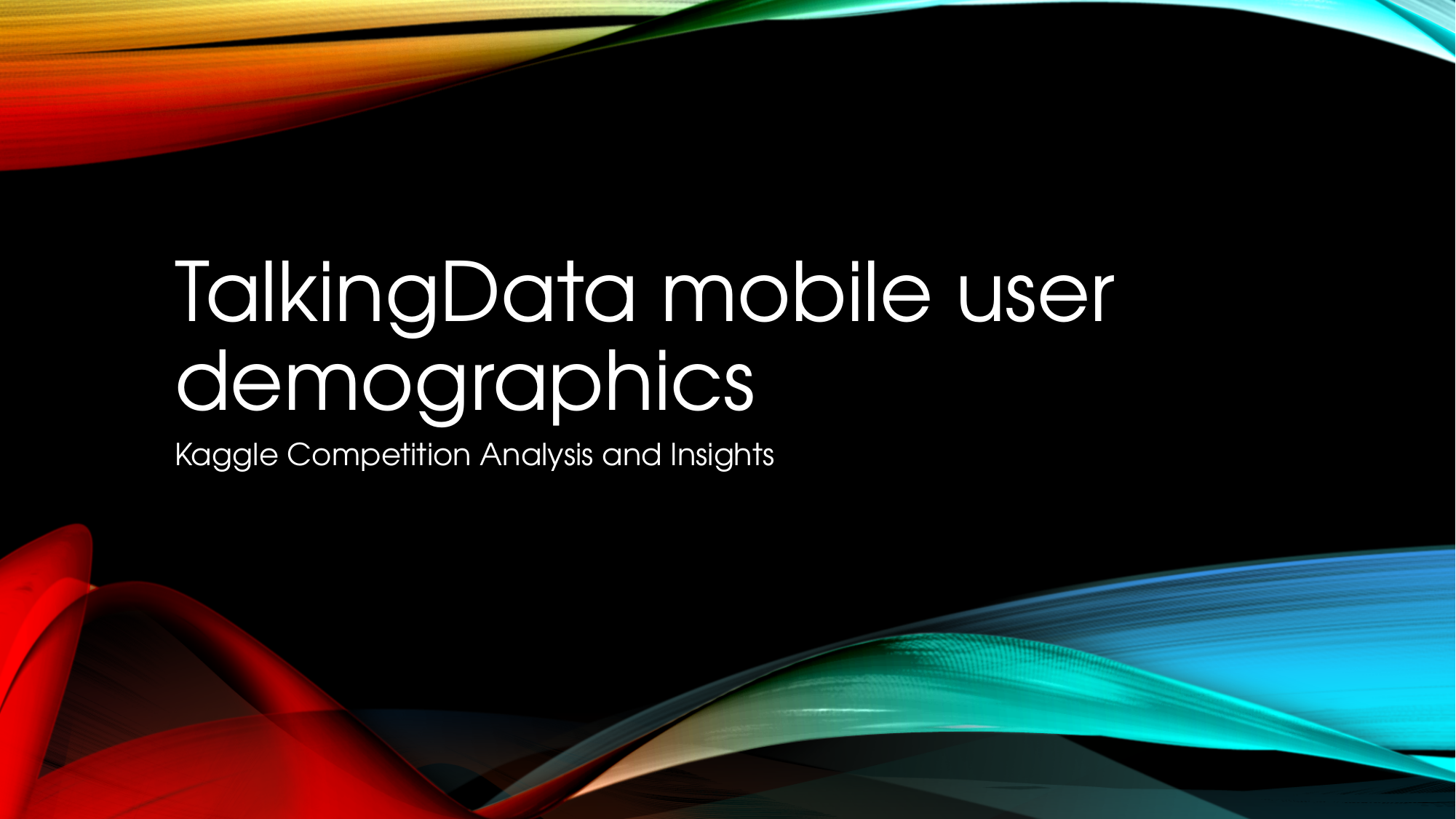

# TalkingData mobile user demographics
Kaggle Competition Analysis and Insights